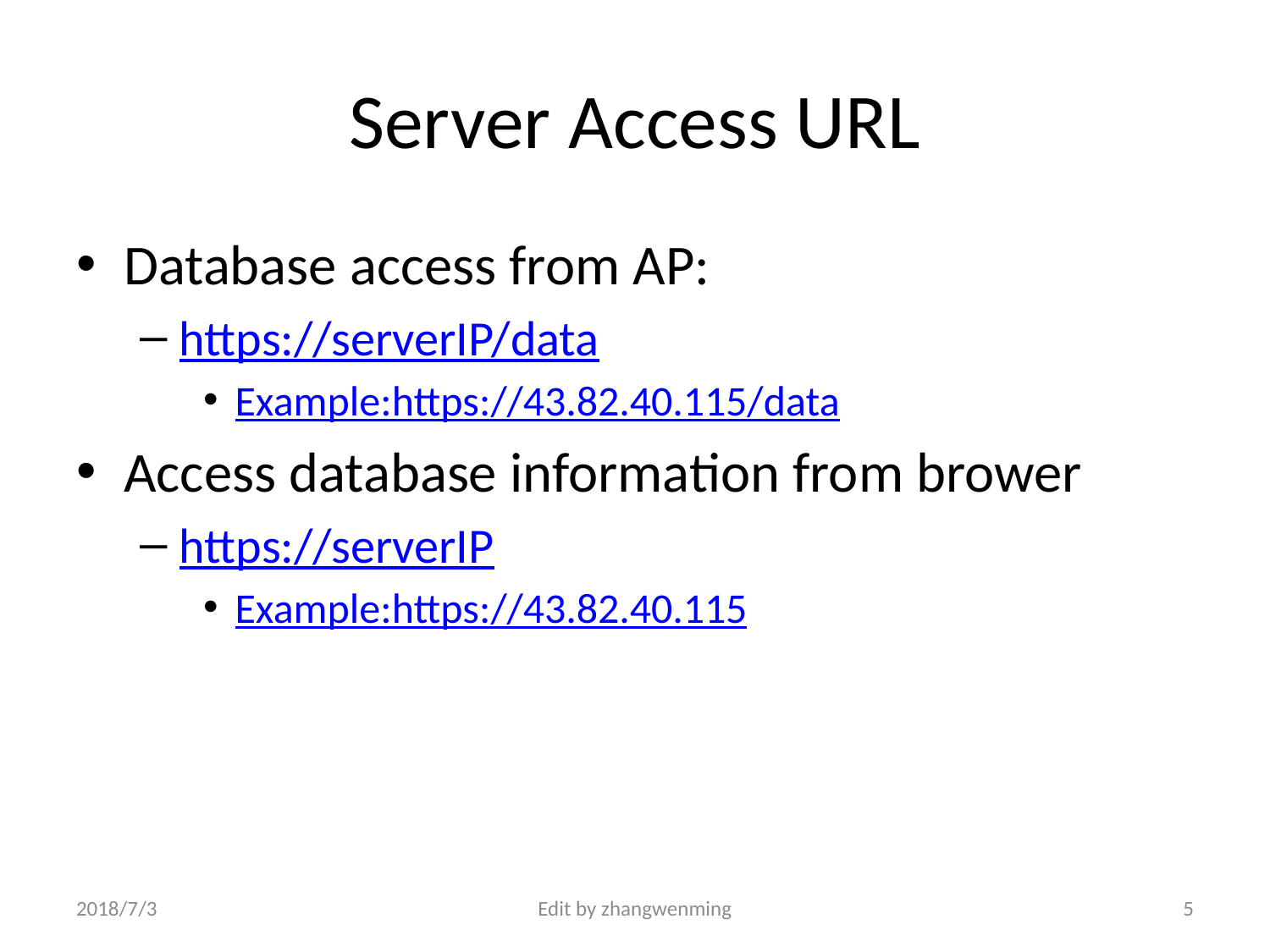

# Server Access URL
Database access from AP:
https://serverIP/data
Example:https://43.82.40.115/data
Access database information from brower
https://serverIP
Example:https://43.82.40.115

2018/7/3
Edit by zhangwenming
5